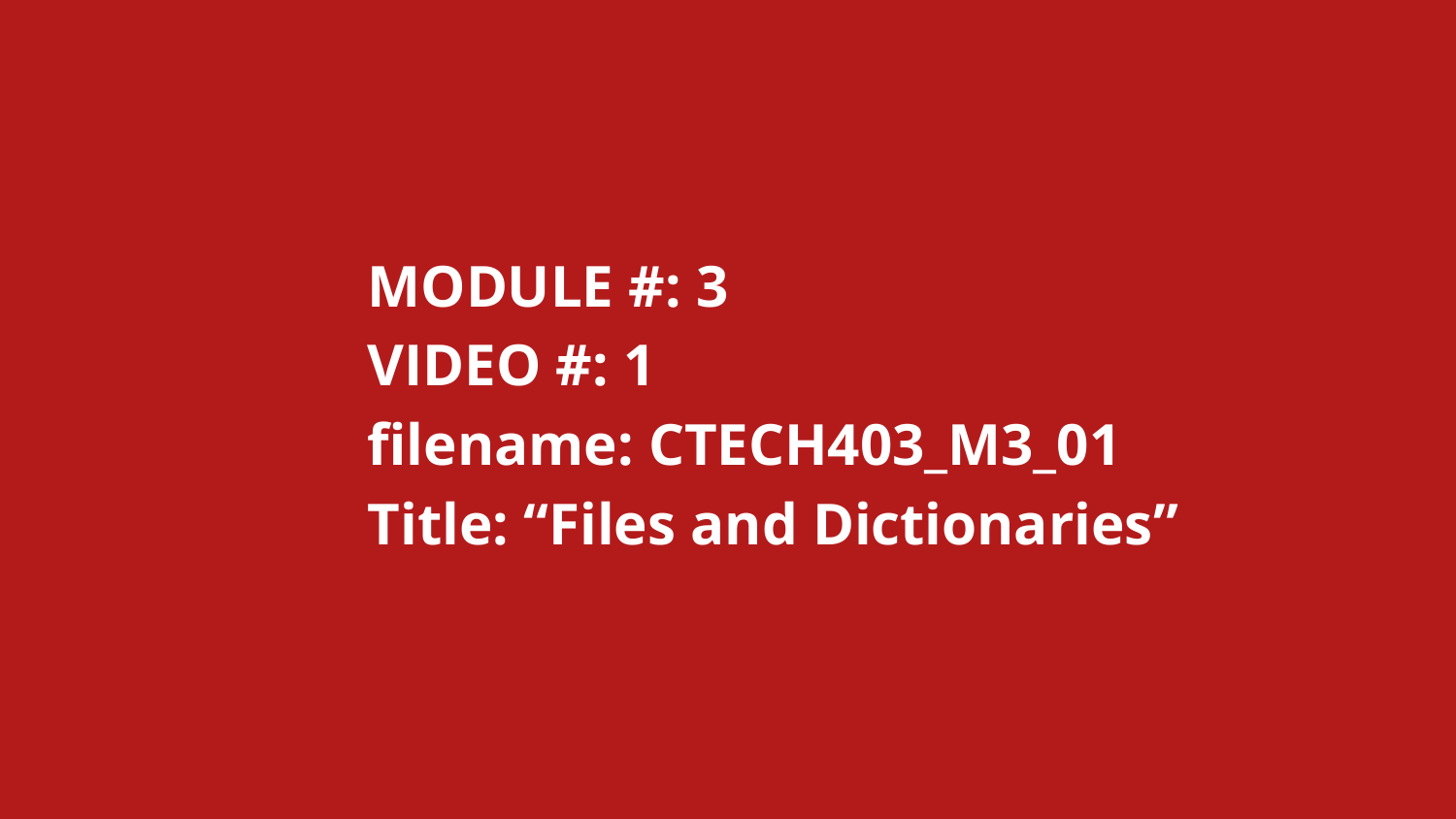

MODULE #: 3
		VIDEO #: 1
		filename: CTECH403_M3_01
		Title: “Files and Dictionaries”